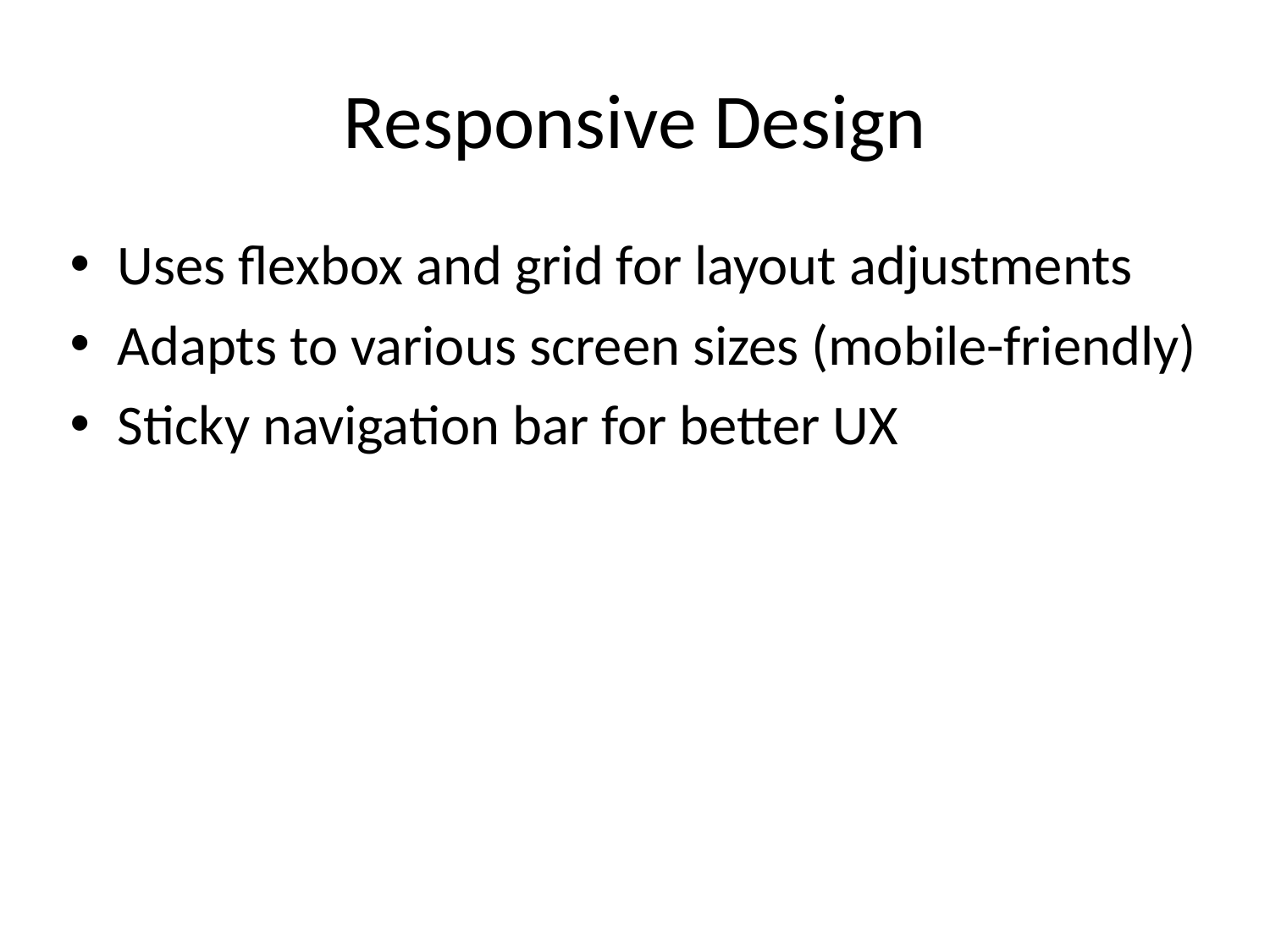

# Responsive Design
Uses flexbox and grid for layout adjustments
Adapts to various screen sizes (mobile-friendly)
Sticky navigation bar for better UX